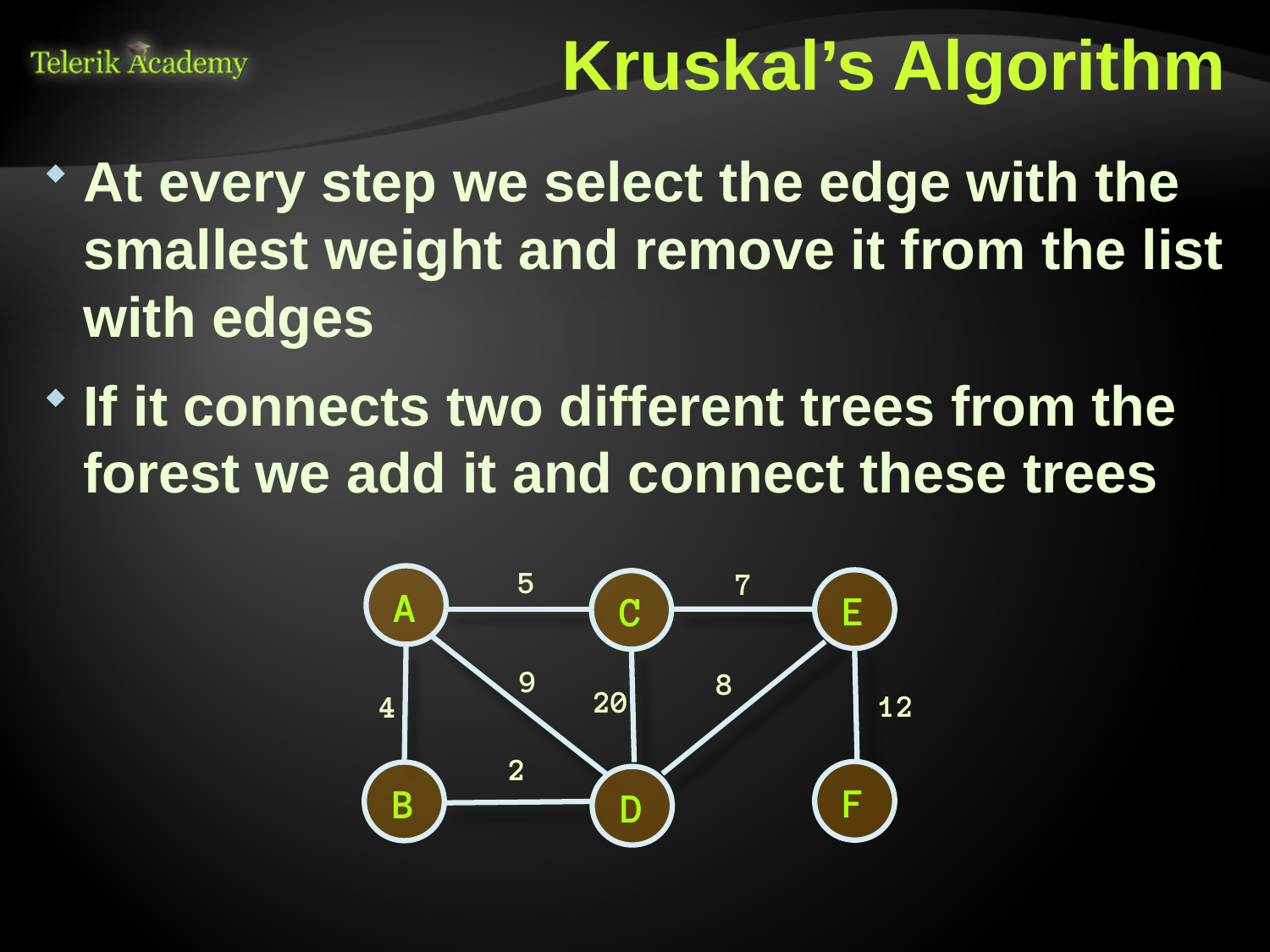

# Kruskal’s Algorithm
At every step we select the edge with the smallest weight and remove it from the list with edges
If it connects two different trees from the forest we add it and connect these trees
5
7
A
E
C
9
8
20
12
4
2
F
B
D
77